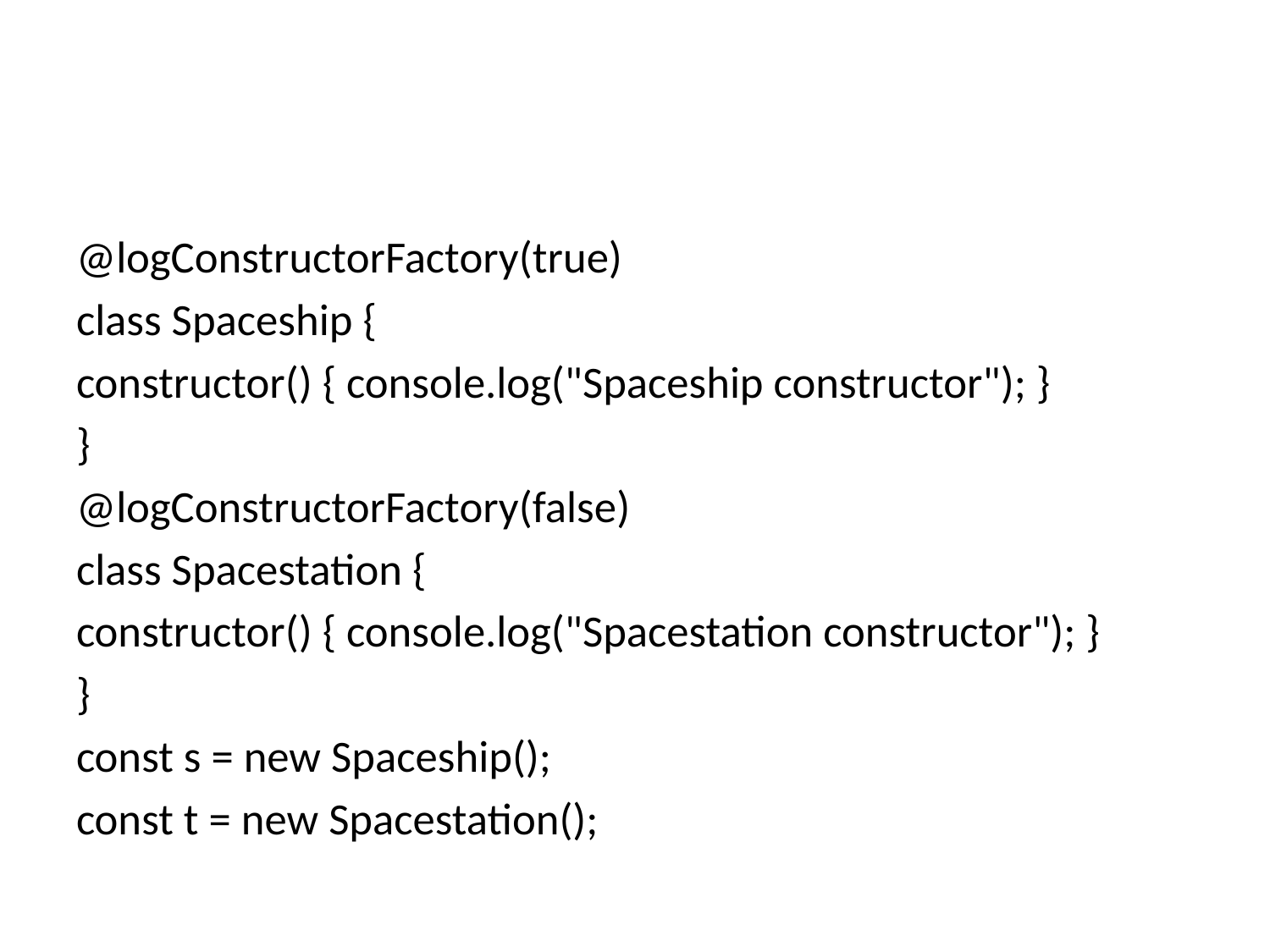

#
@logConstructorFactory(true)
class Spaceship {
constructor() { console.log("Spaceship constructor"); }
}
@logConstructorFactory(false)
class Spacestation {
constructor() { console.log("Spacestation constructor"); }
}
const s = new Spaceship();
const t = new Spacestation();